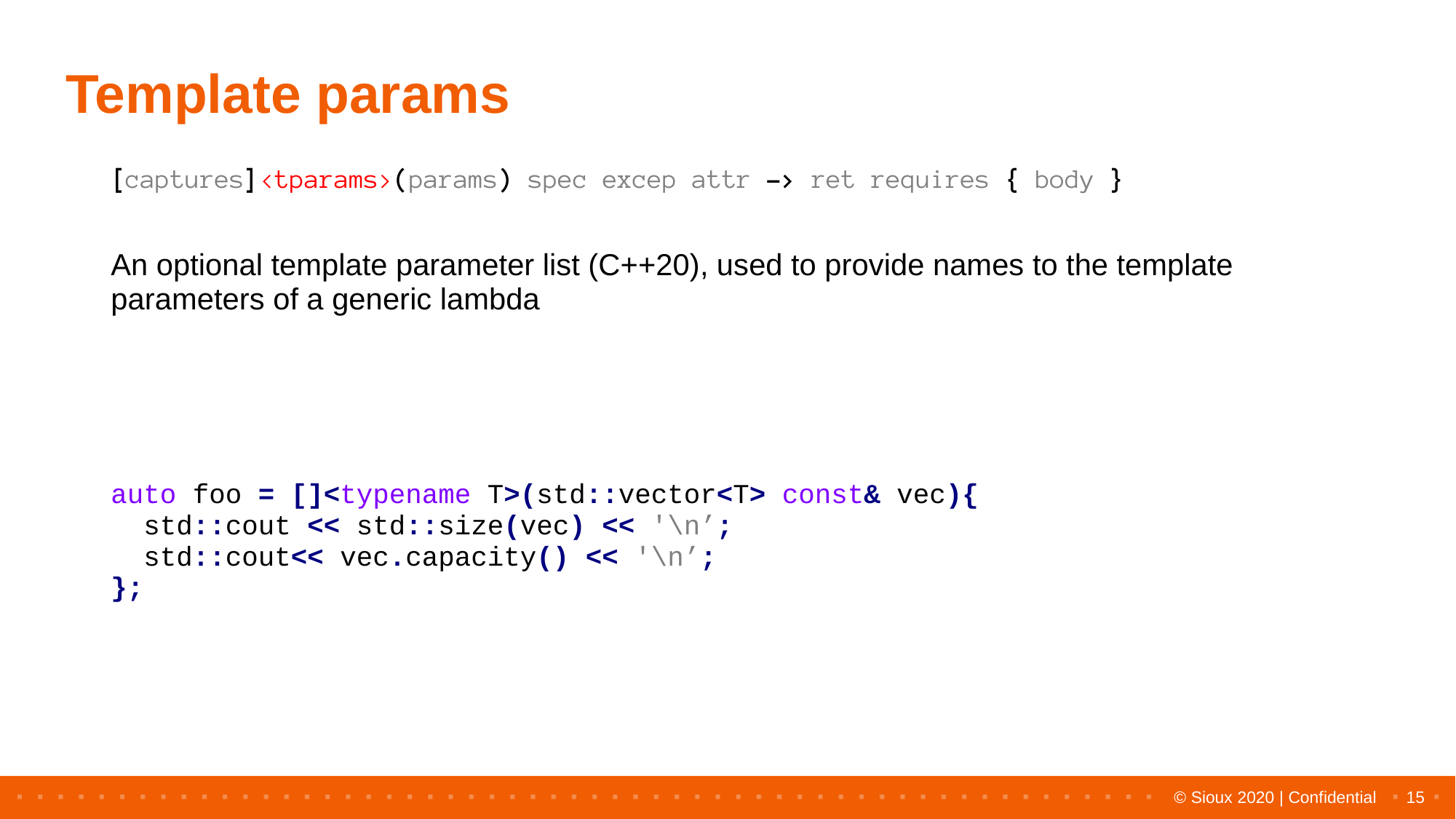

# Template params
| [captures]<tparams>(params) spec excep attr -> ret requires { body } An optional template parameter list (C++20), used to provide names to the template parameters of a generic lambda |
| --- |

| auto foo = []<typename T>(std::vector<T> const& vec){ std::cout << std::size(vec) << '\n’; std::cout<< vec.capacity() << '\n’; }; |
| --- |
15
© Sioux 2020 | Confidential